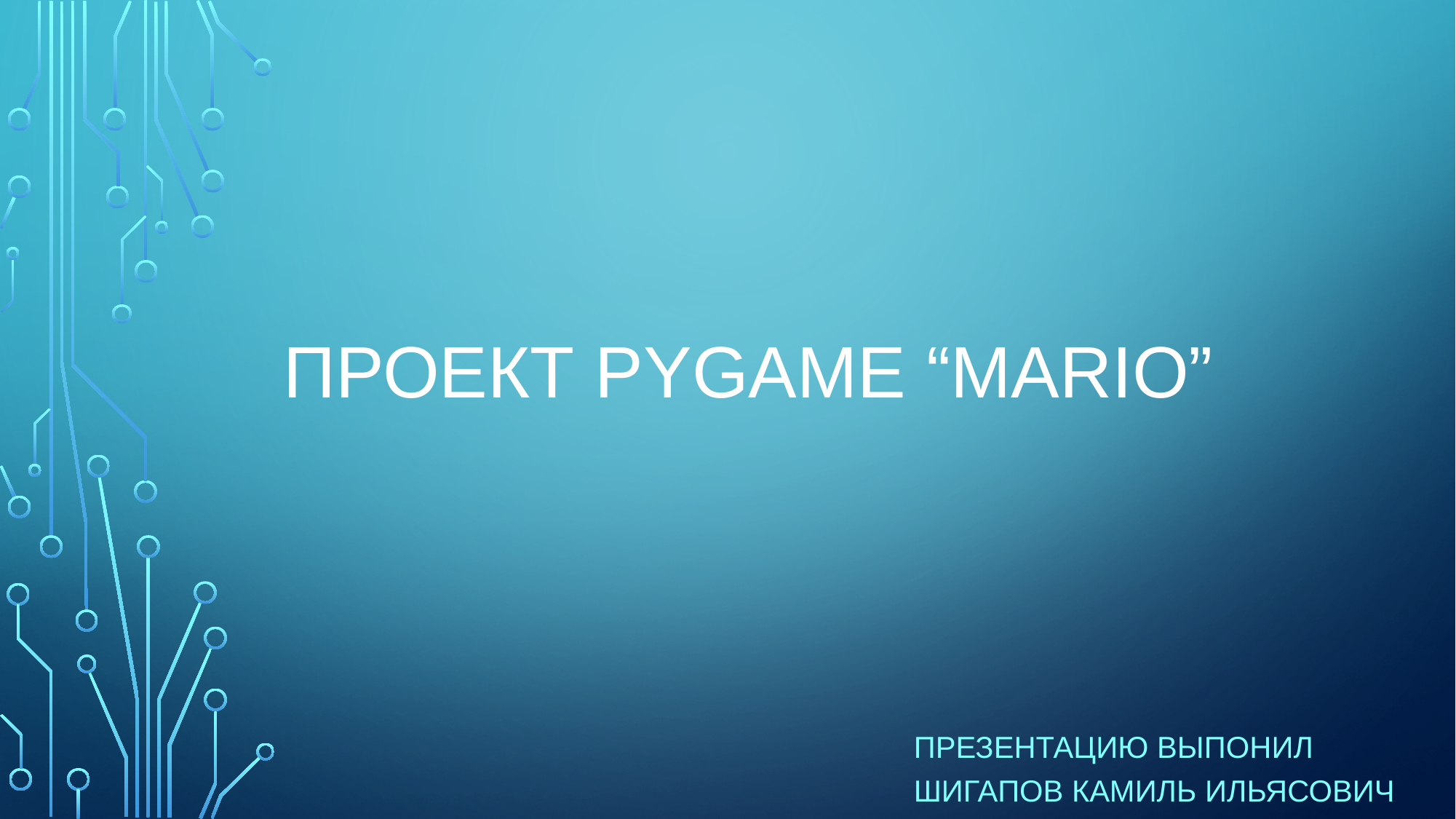

# Проект Pygame “Mario”
Презентацию выпонил Шигапов Камиль ильясович